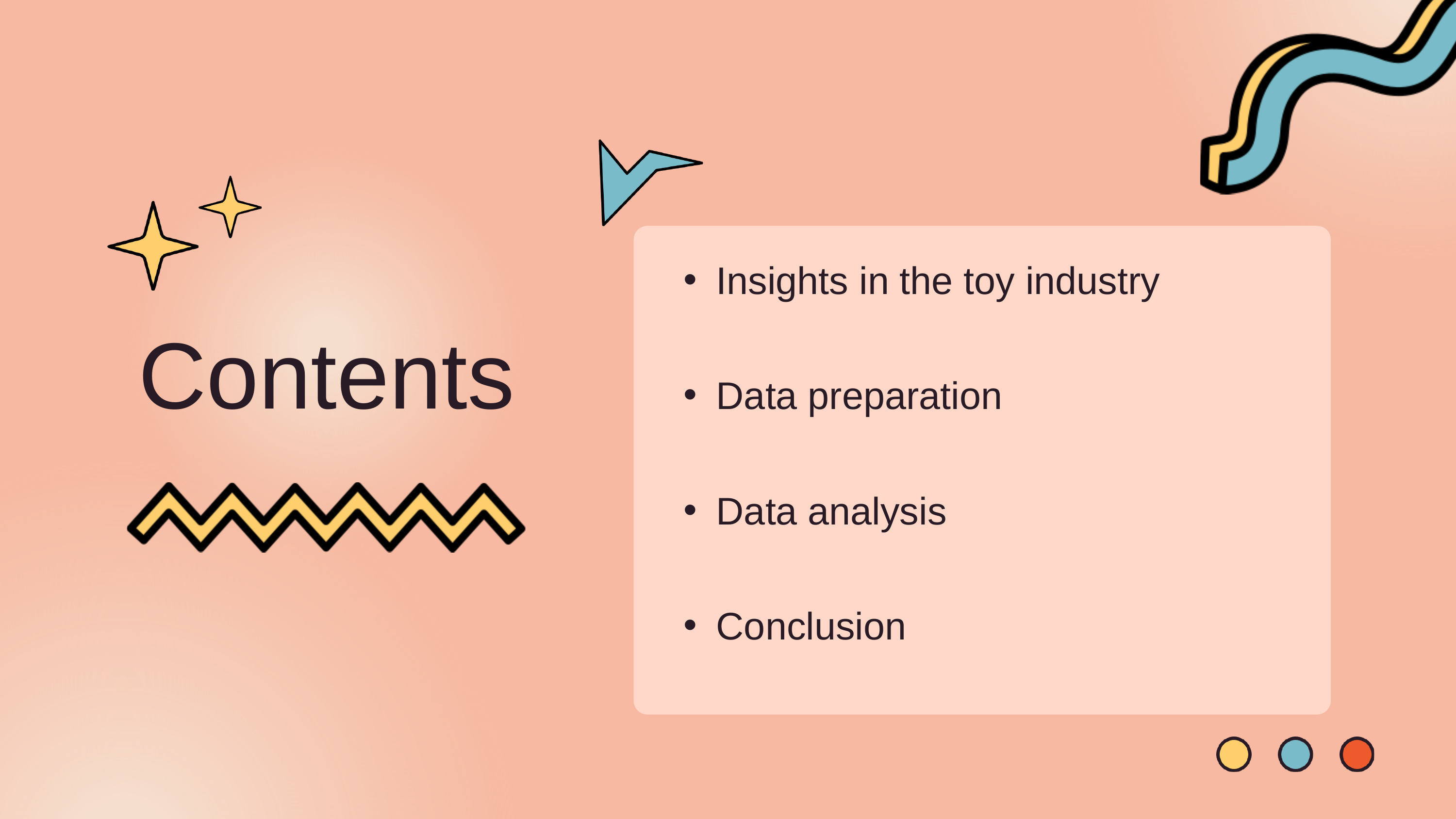

Insights in the toy industry

Data preparation

Data analysis

Conclusion
Contents